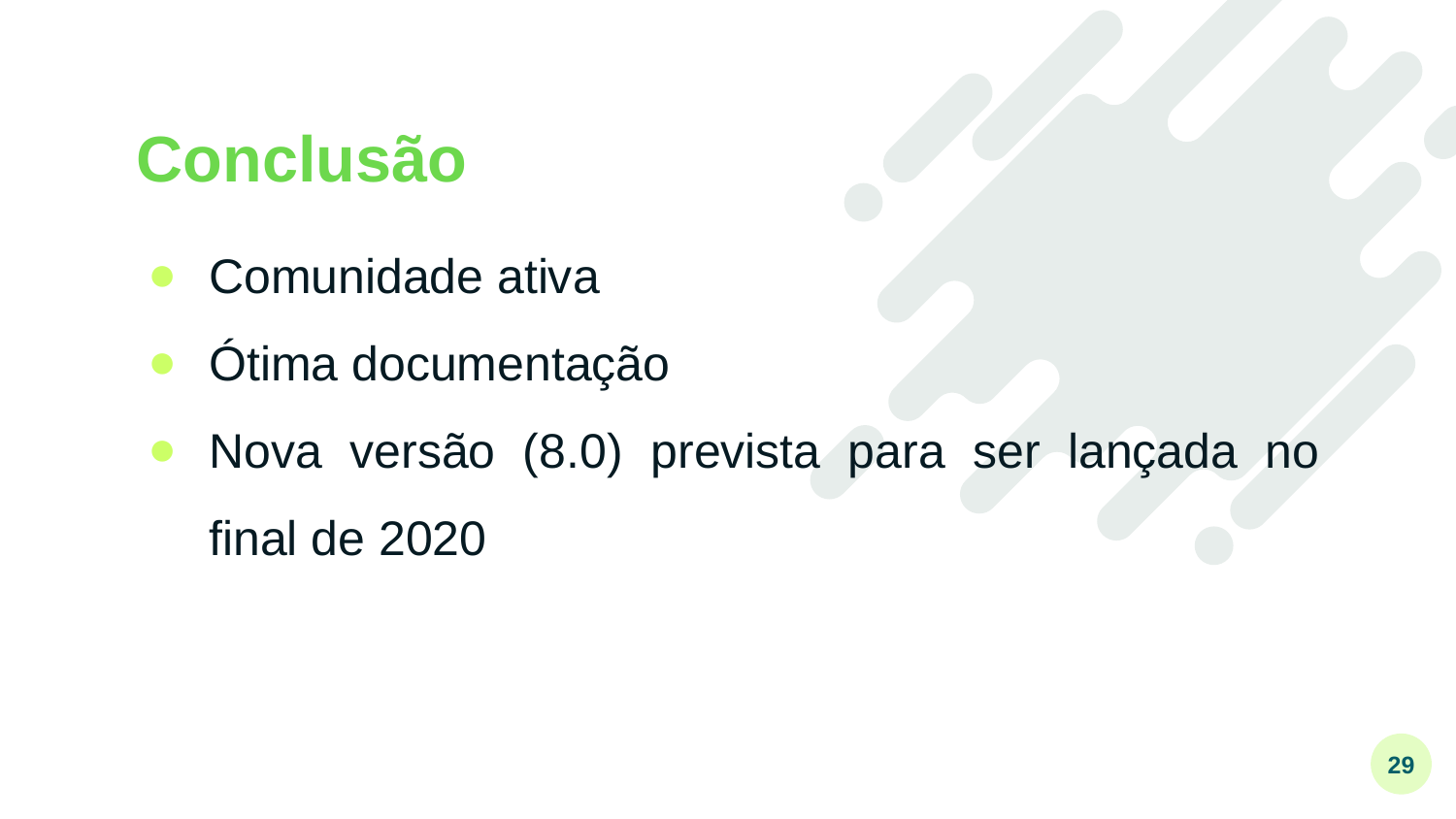

# Conclusão
Comunidade ativa
Ótima documentação
Nova versão (8.0) prevista para ser lançada no final de 2020
29